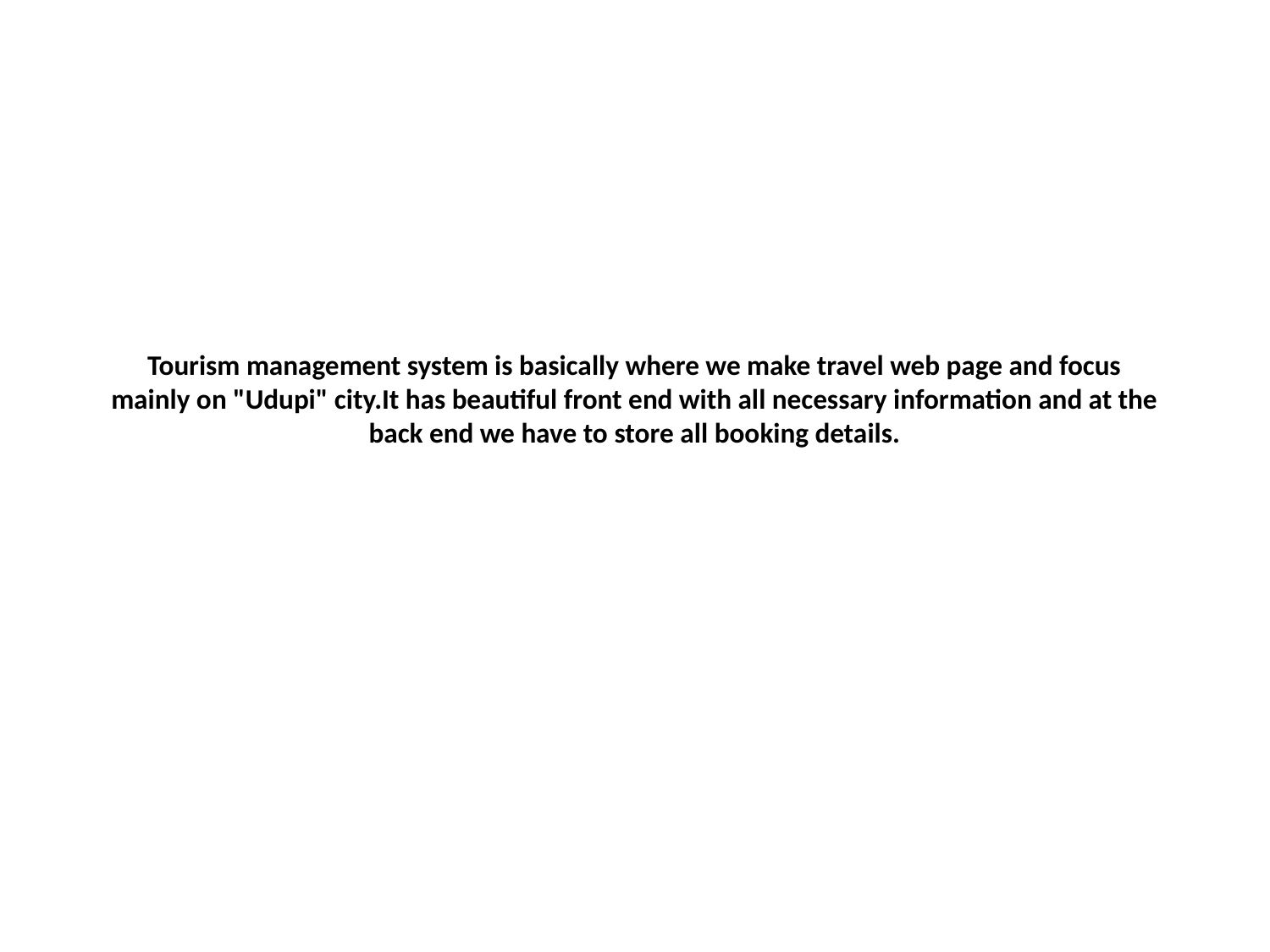

# Tourism management system is basically where we make travel web page and focus mainly on "Udupi" city.It has beautiful front end with all necessary information and at the back end we have to store all booking details.